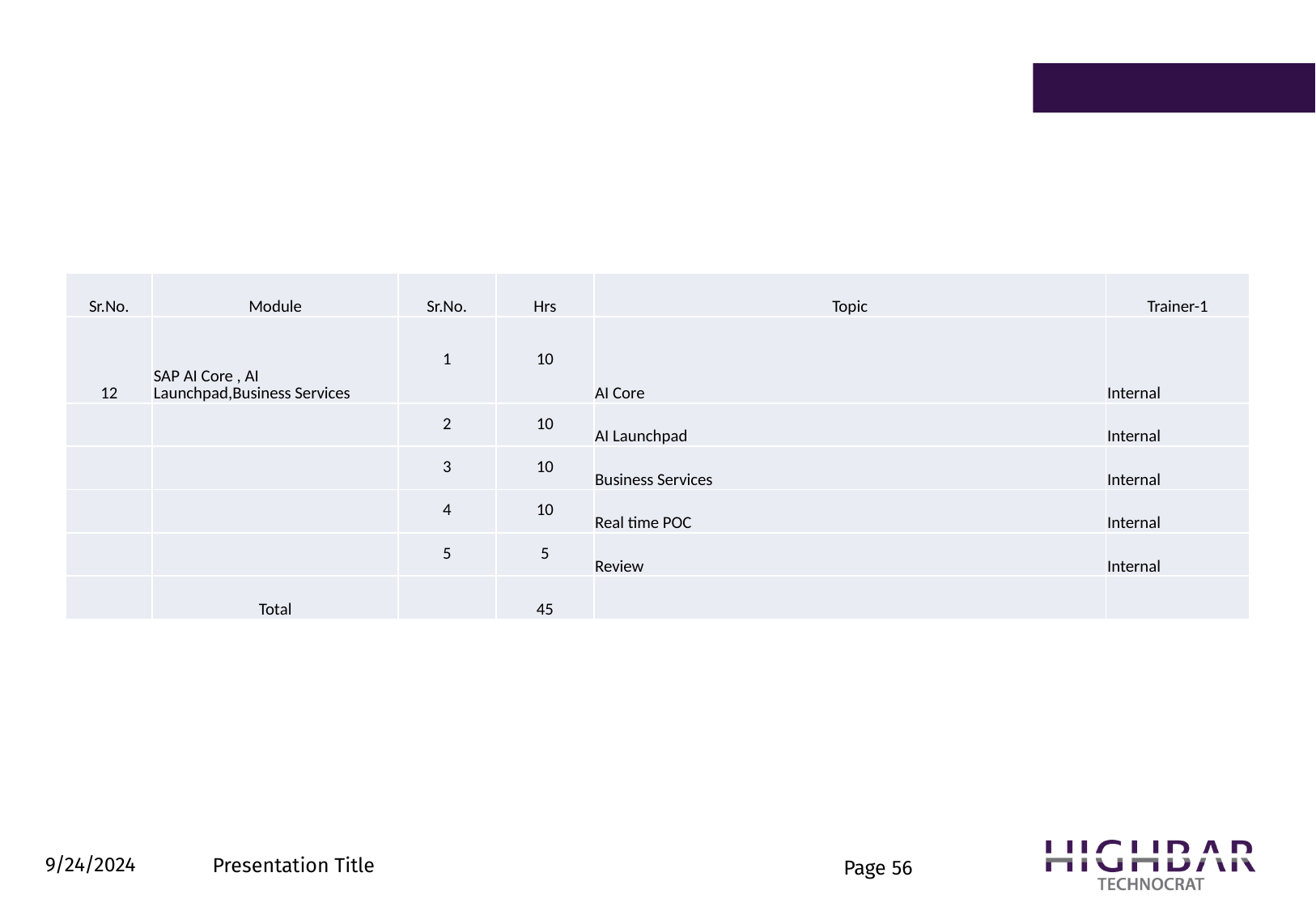

#
| Sr.No. | Module | Sr.No. | Hrs | Topic | Trainer-1 |
| --- | --- | --- | --- | --- | --- |
| 12 | SAP AI Core , AI Launchpad,Business Services | 1 | 10 | AI Core | Internal |
|  |  | 2 | 10 | AI Launchpad | Internal |
|  |  | 3 | 10 | Business Services | Internal |
|  |  | 4 | 10 | Real time POC | Internal |
|  |  | 5 | 5 | Review | Internal |
|  | Total |  | 45 |  |  |